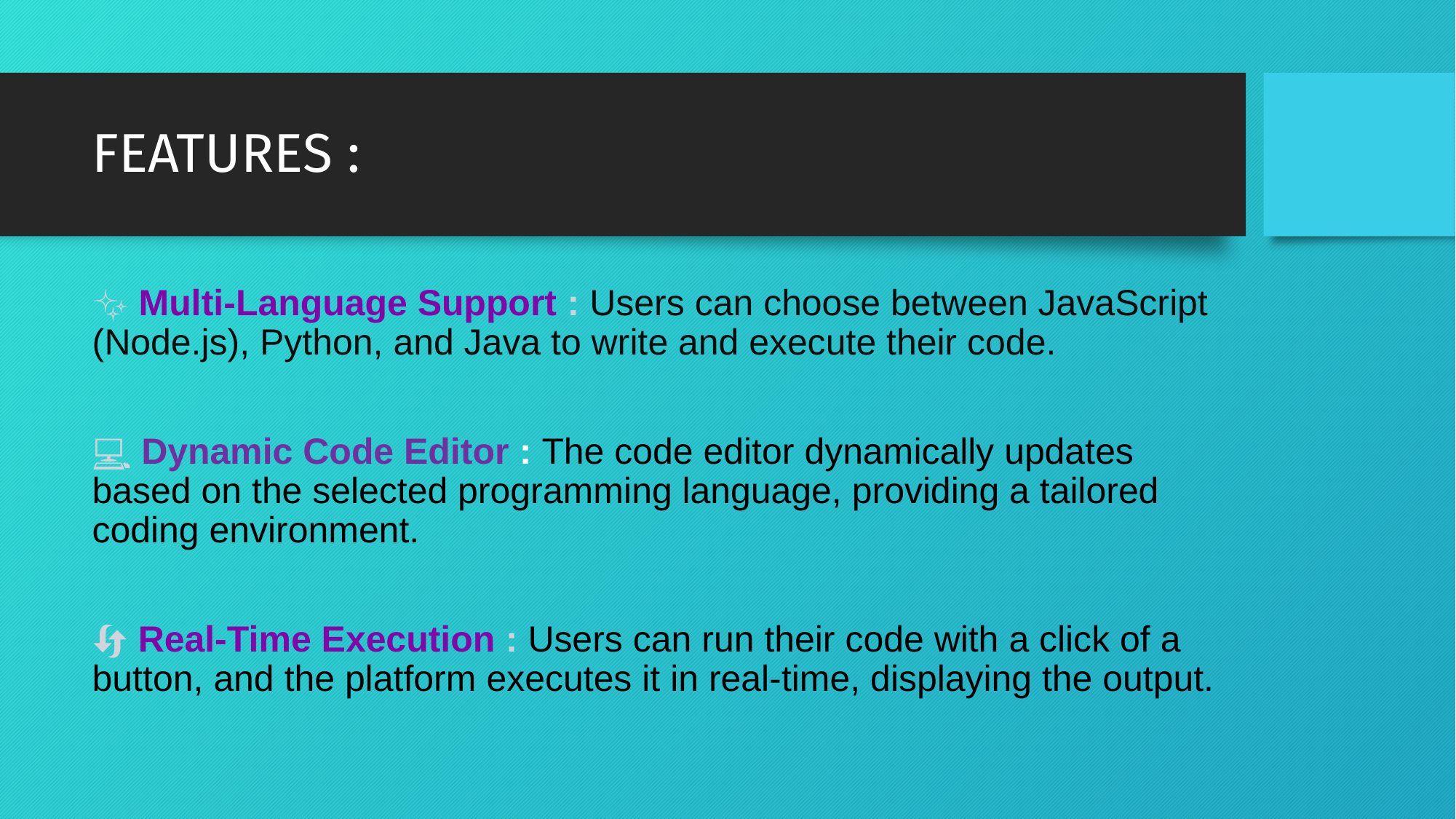

# FEATURES :
✨ Multi-Language Support : Users can choose between JavaScript (Node.js), Python, and Java to write and execute their code.

💻 Dynamic Code Editor : The code editor dynamically updates based on the selected programming language, providing a tailored coding environment.

🔄 Real-Time Execution : Users can run their code with a click of a button, and the platform executes it in real-time, displaying the output.